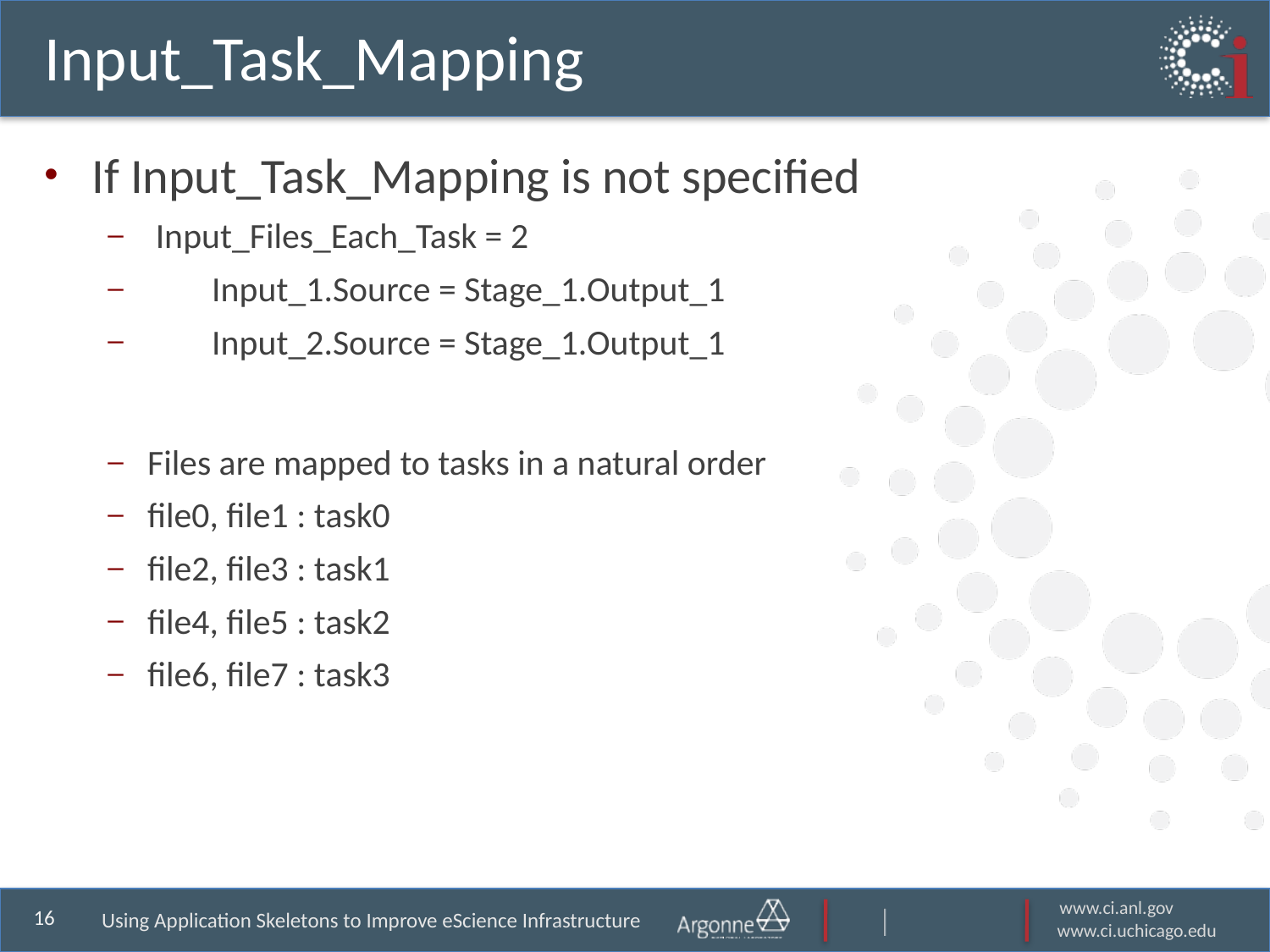

# Input_Task_Mapping
If Input_Task_Mapping is not specified
 Input_Files_Each_Task = 2
        Input_1.Source = Stage_1.Output_1
        Input_2.Source = Stage_1.Output_1

Files are mapped to tasks in a natural order
file0, file1 : task0
file2, file3 : task1
file4, file5 : task2
file6, file7 : task3

Using Application Skeletons to Improve eScience Infrastructure